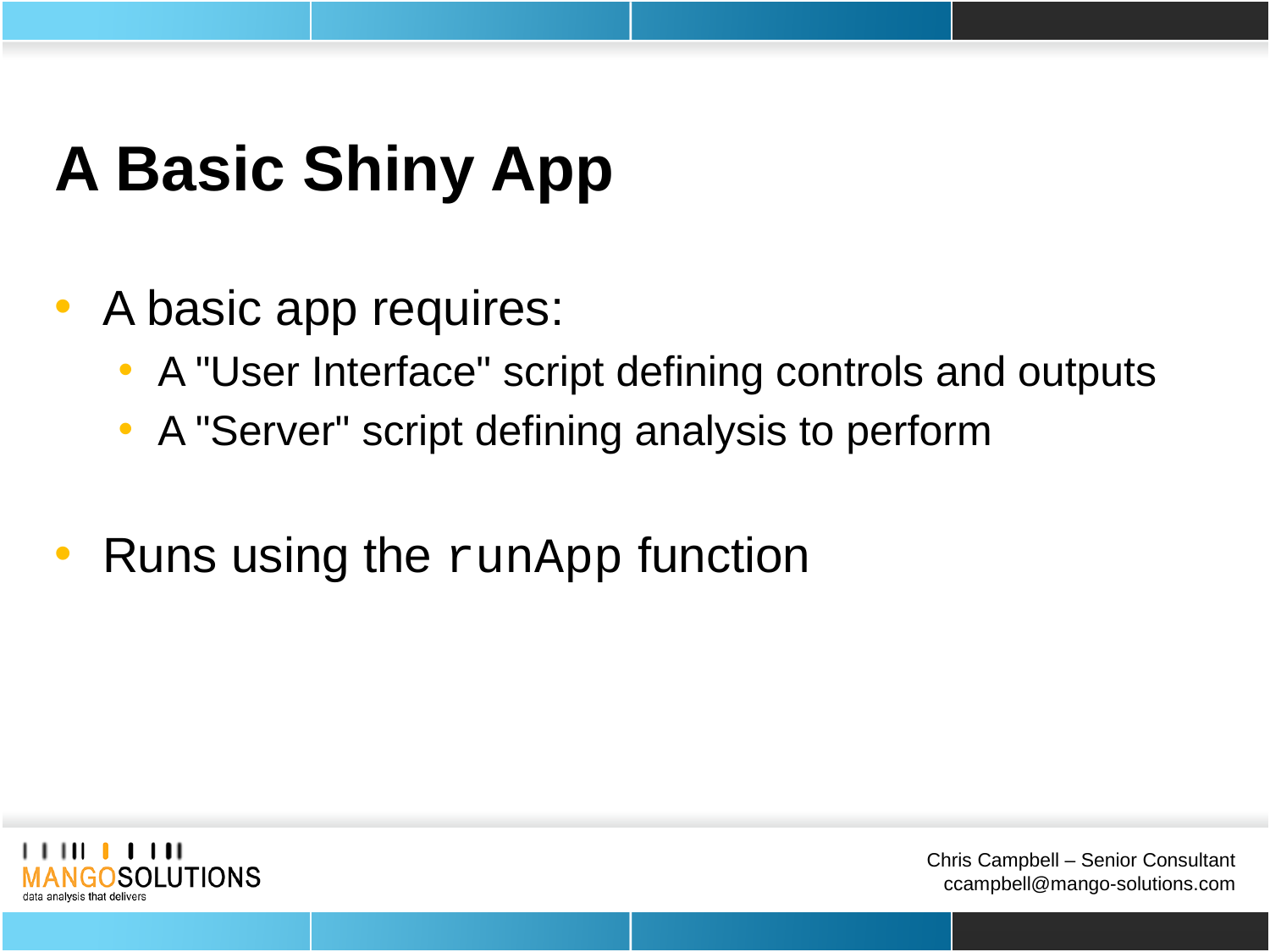

# A Basic Shiny App
A basic app requires:
A "User Interface" script defining controls and outputs
A "Server" script defining analysis to perform

Runs using the runApp function